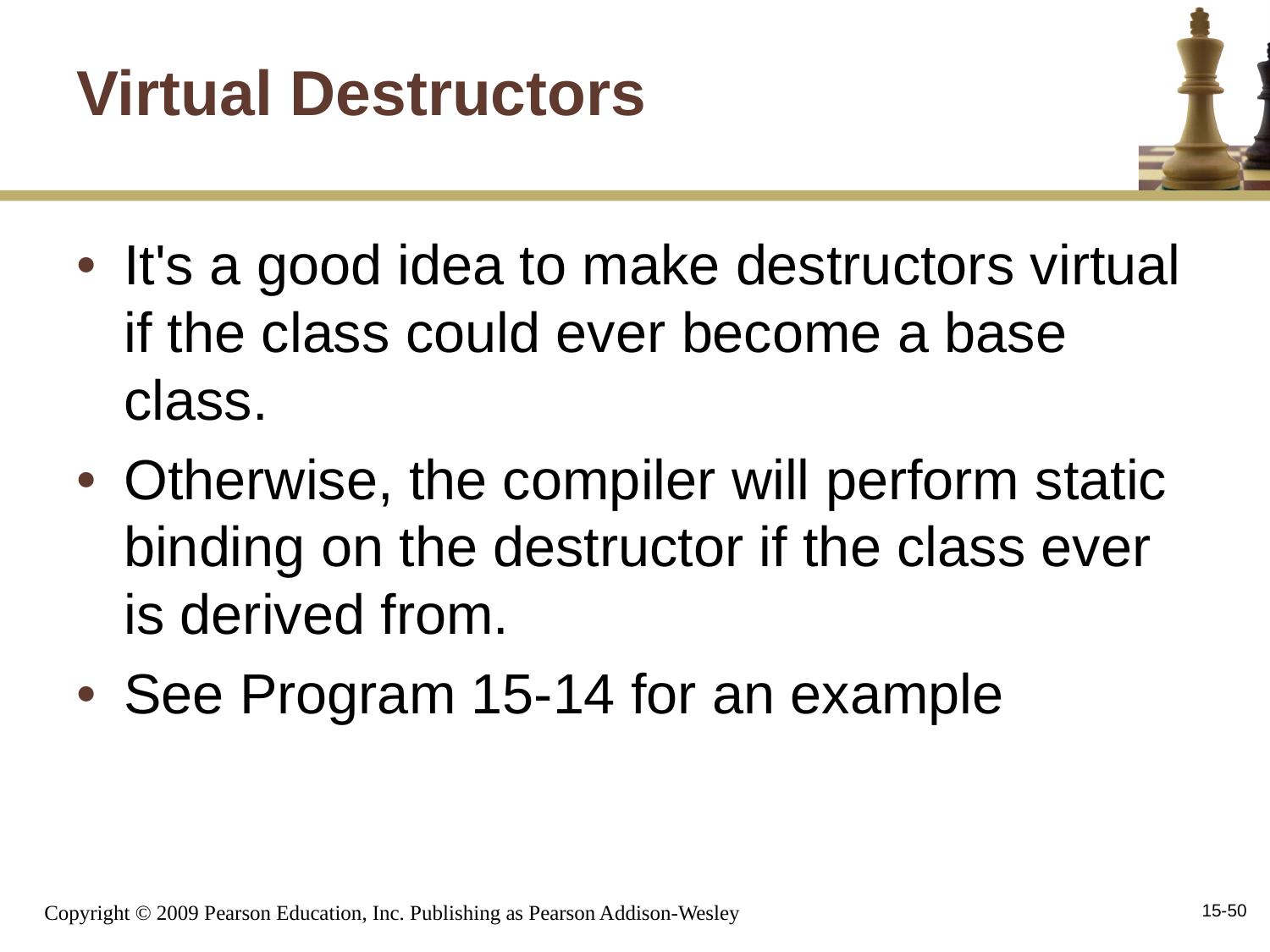

# Virtual Destructors
It's a good idea to make destructors virtual if the class could ever become a base class.
Otherwise, the compiler will perform static binding on the destructor if the class ever is derived from.
See Program 15-14 for an example
15-50